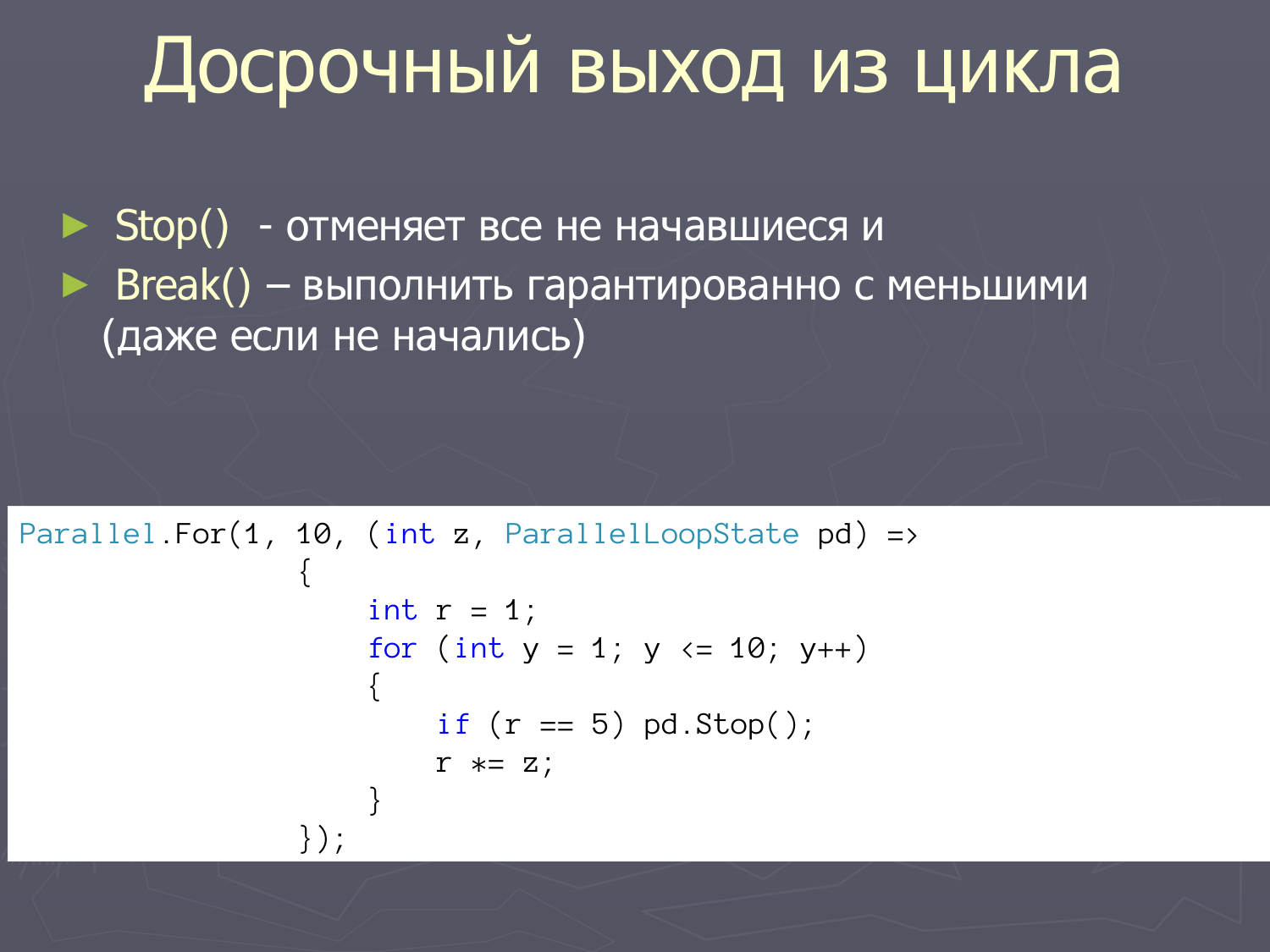

# Досрочный выход из цикла

 Stop()  - отменяет все не начавшиеся и
 Break() – выполнить гарантированно с меньшими (даже если не начались)
Parallel.For(1, 10, (int z, ParallelLoopState pd) =>
                {
                    int r = 1;
                    for (int y = 1; y <= 10; y++)
                    {
                        if (r == 5) pd.Stop();
                        r *= z;
                    }
                });